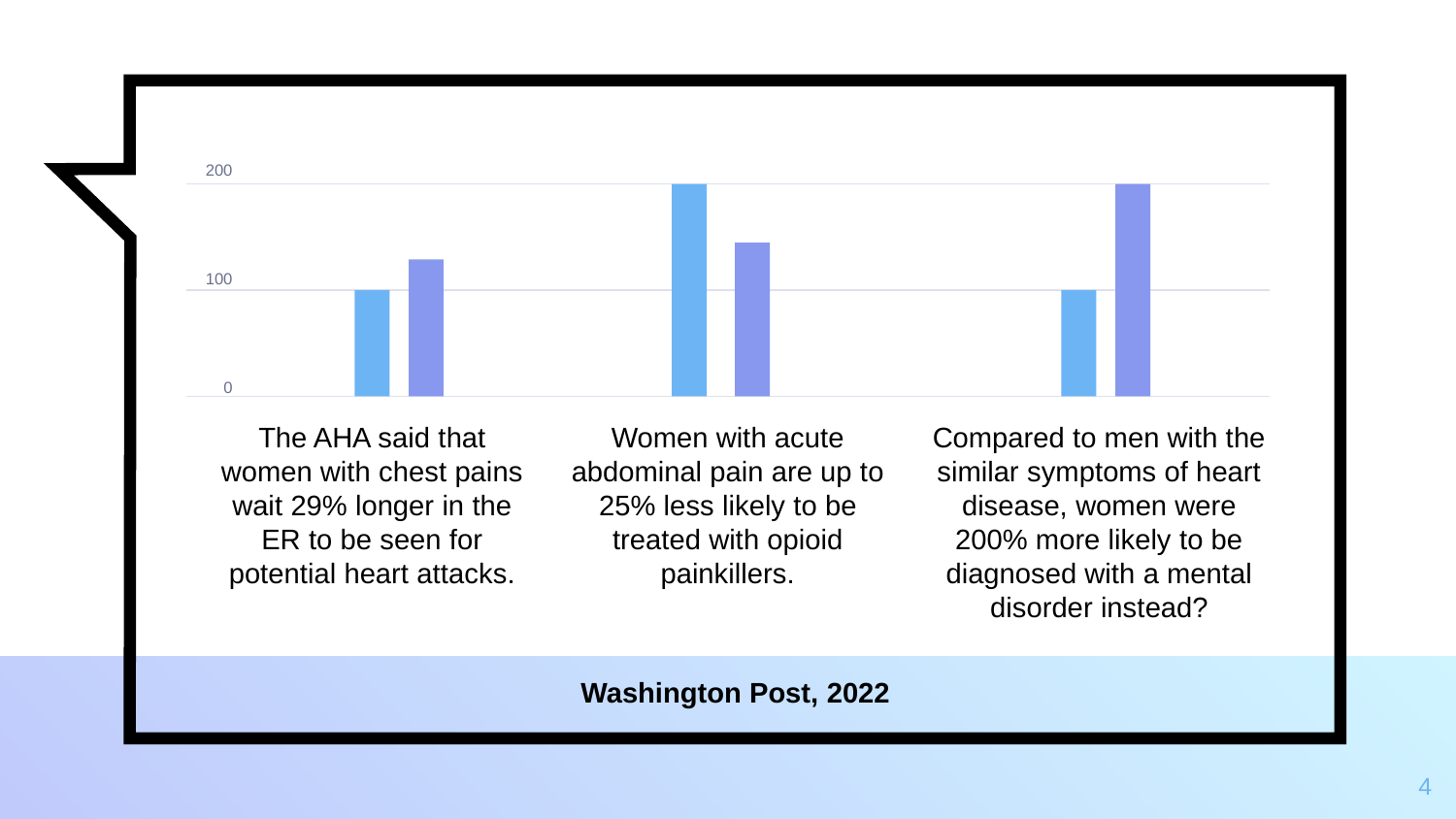

200
100
0

The AHA said that women with chest pains wait 29% longer in the ER to be seen for potential heart attacks.
Women with acute abdominal pain are up to 25% less likely to be treated with opioid painkillers.
Compared to men with the similar symptoms of heart disease, women were 200% more likely to be diagnosed with a mental disorder instead?
Washington Post, 2022
4